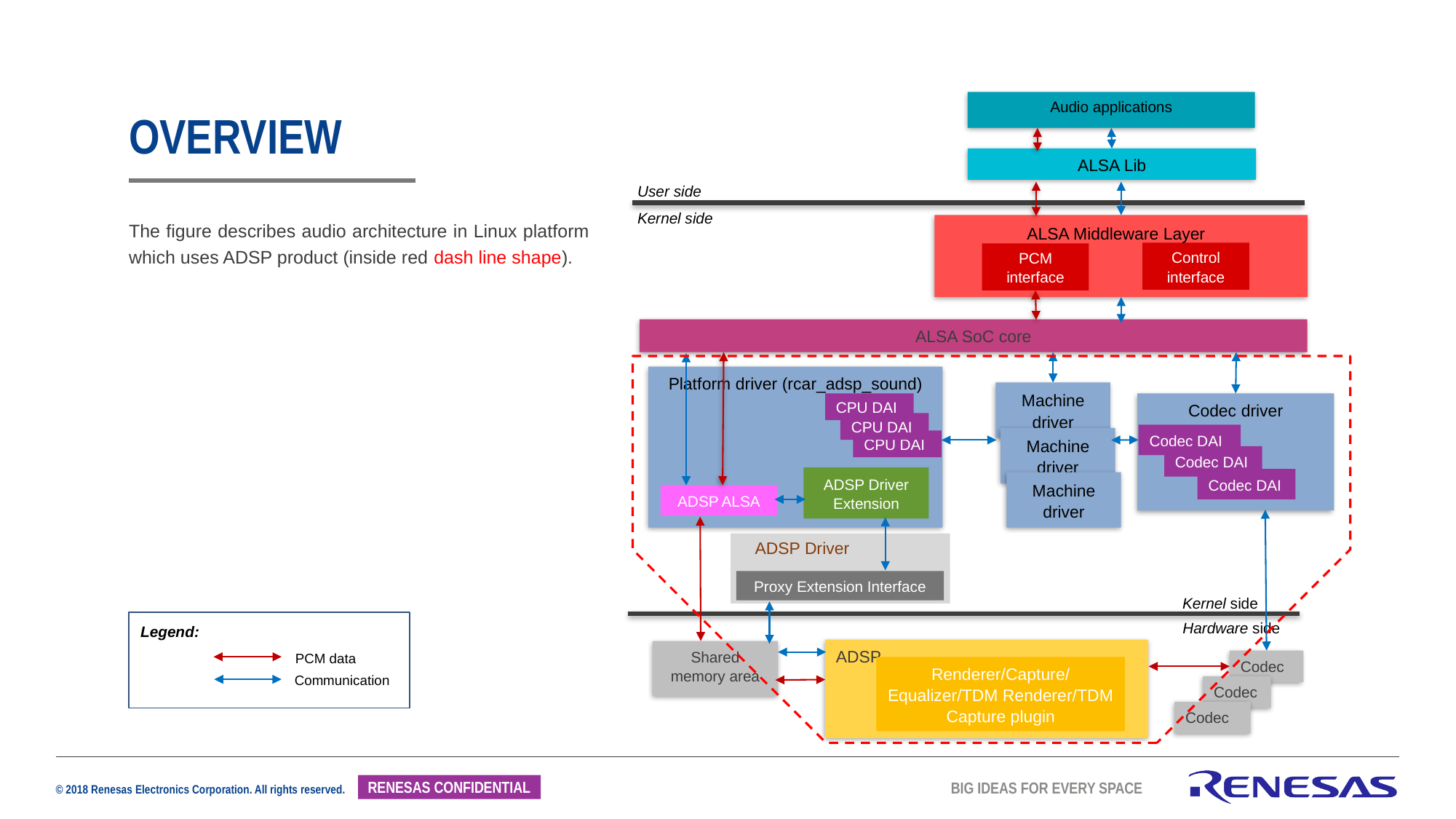

Audio applications
# overview
ALSA Lib
User side
Kernel side
The figure describes audio architecture in Linux platform which uses ADSP product (inside red dash line shape).

ALSA Middleware Layer
Control interface
PCM interface
ALSA SoC core

Platform driver (rcar_adsp_sound)
Machine driver
Codec driver

Codec DAI
Codec DAI
Codec DAI
CPU DAI
CPU DAI
Machine driver
CPU DAI
ADSP Driver Extension
Machine driver
ADSP ALSA
ADSP Driver

Proxy Extension Interface
Kernel side

Hardware side
Legend:
ADSP
Shared memory area

PCM data
Codec

Renderer/Capture/ Equalizer/TDM Renderer/TDM Capture plugin
Communication
Codec

Codec